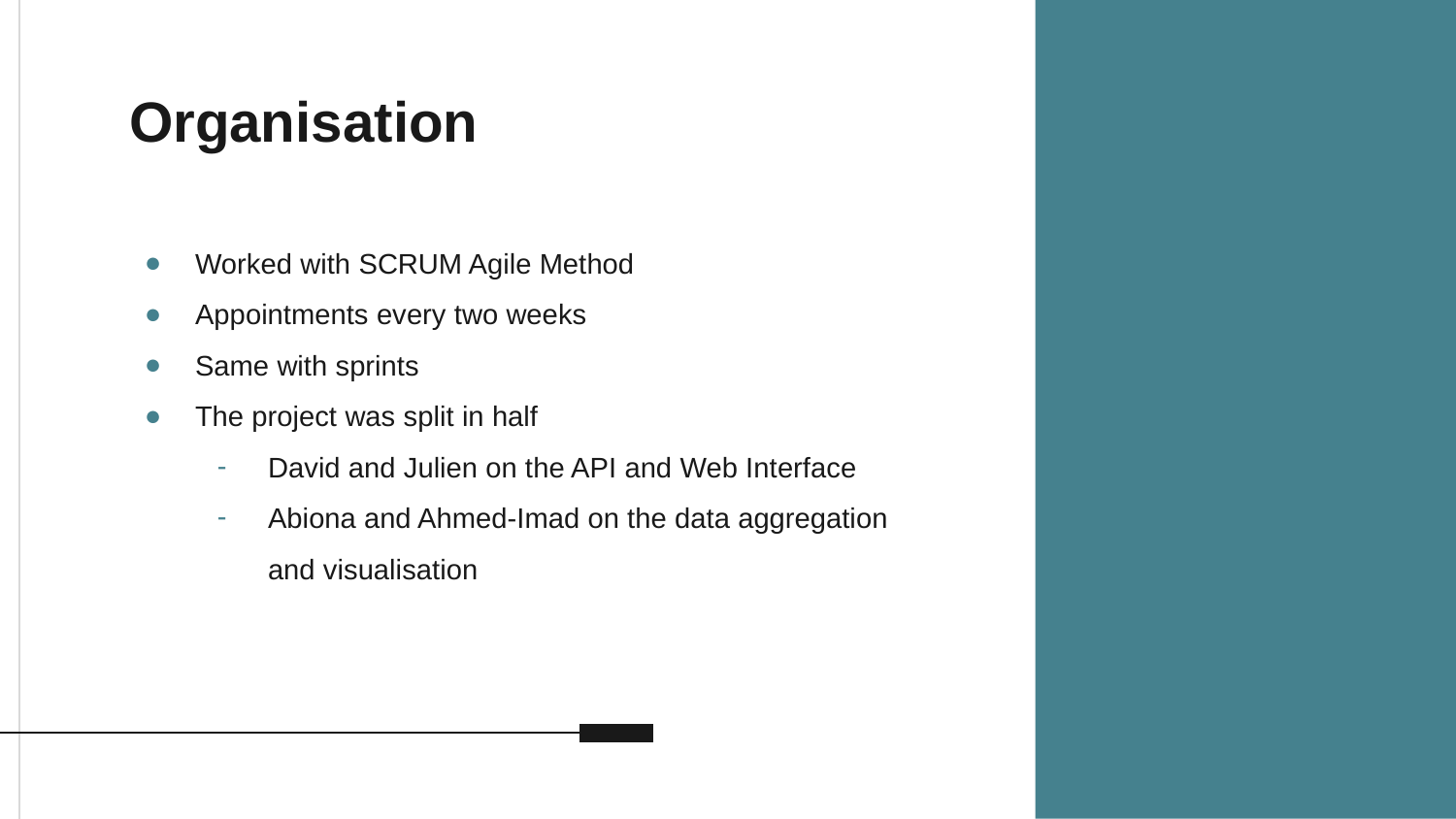

# Organisation
Worked with SCRUM Agile Method
Appointments every two weeks
Same with sprints
The project was split in half
David and Julien on the API and Web Interface
Abiona and Ahmed-Imad on the data aggregation and visualisation